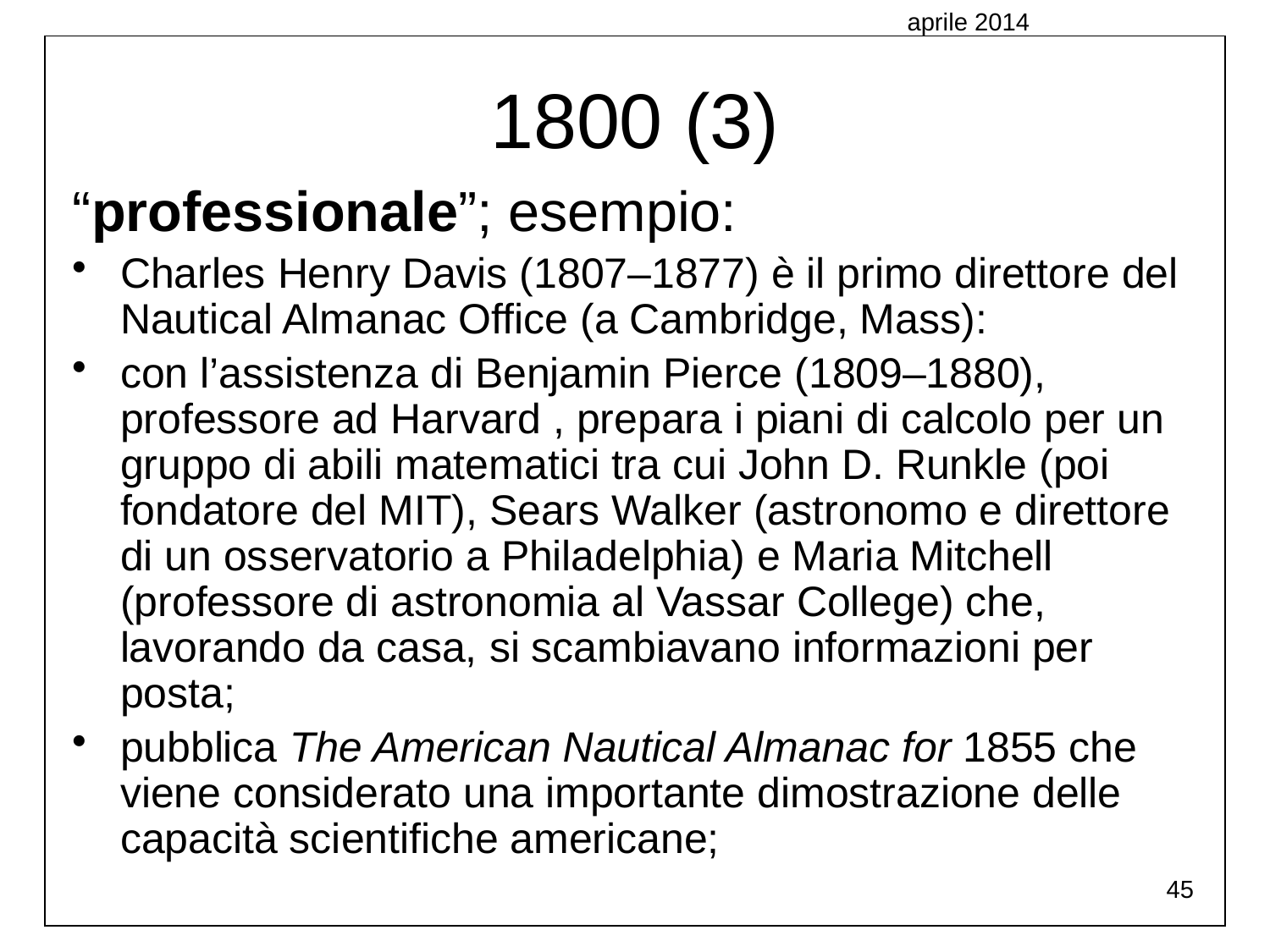

1800 (3)
aprile 2014

“professionale”; esempio:
Charles Henry Davis (1807–1877) è il primo direttore del Nautical Almanac Office (a Cambridge, Mass):
con l’assistenza di Benjamin Pierce (1809–1880), professore ad Harvard , prepara i piani di calcolo per un gruppo di abili matematici tra cui John D. Runkle (poi fondatore del MIT), Sears Walker (astronomo e direttore di un osservatorio a Philadelphia) e Maria Mitchell (professore di astronomia al Vassar College) che, lavorando da casa, si scambiavano informazioni per posta;
pubblica The American Nautical Almanac for 1855 che viene considerato una importante dimostrazione delle capacità scientifiche americane;
45